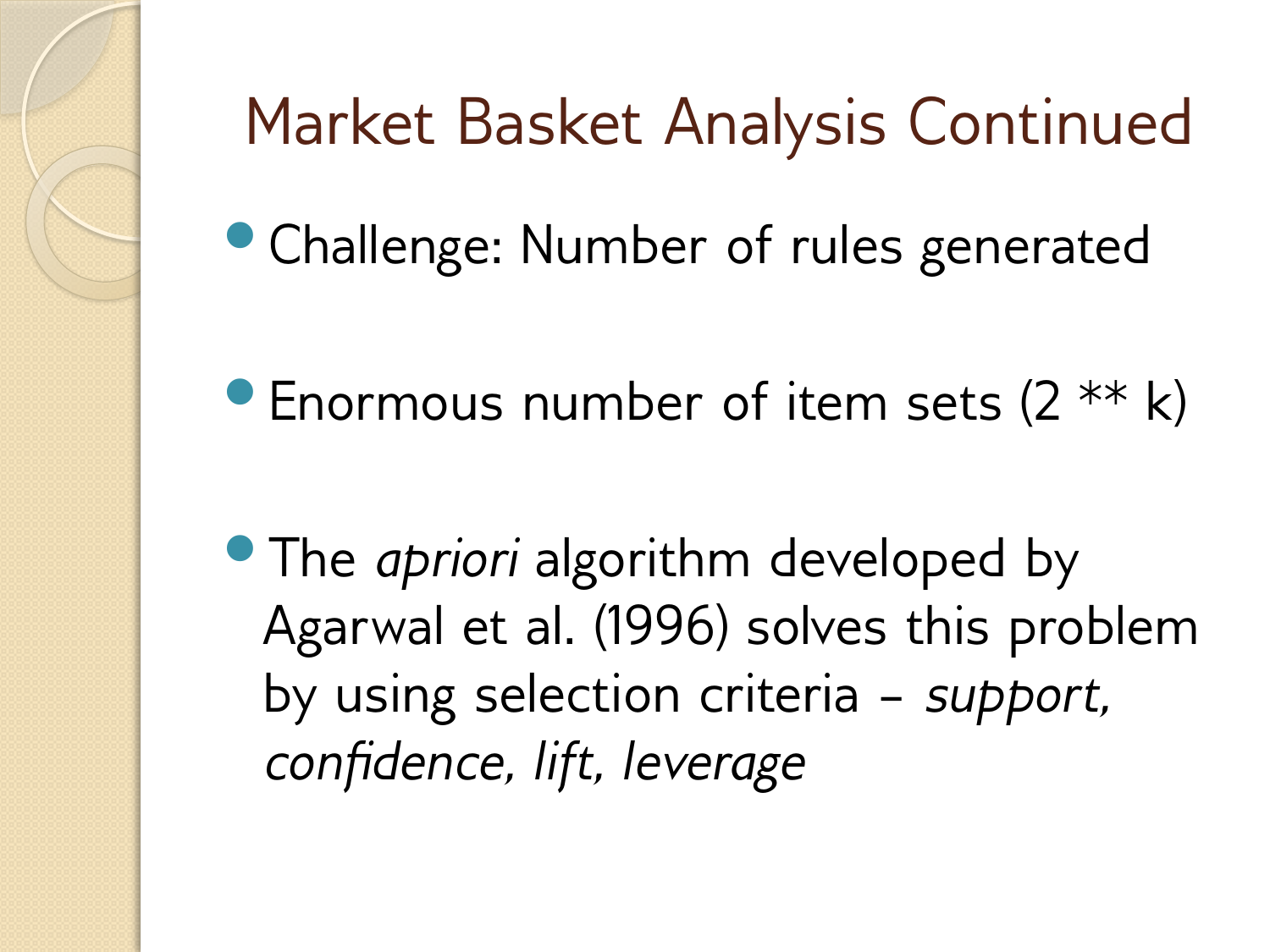

# Market Basket Analysis Continued
Challenge: Number of rules generated

Enormous number of item sets (2 ** k)

The apriori algorithm developed by Agarwal et al. (1996) solves this problem by using selection criteria – support, confidence, lift, leverage